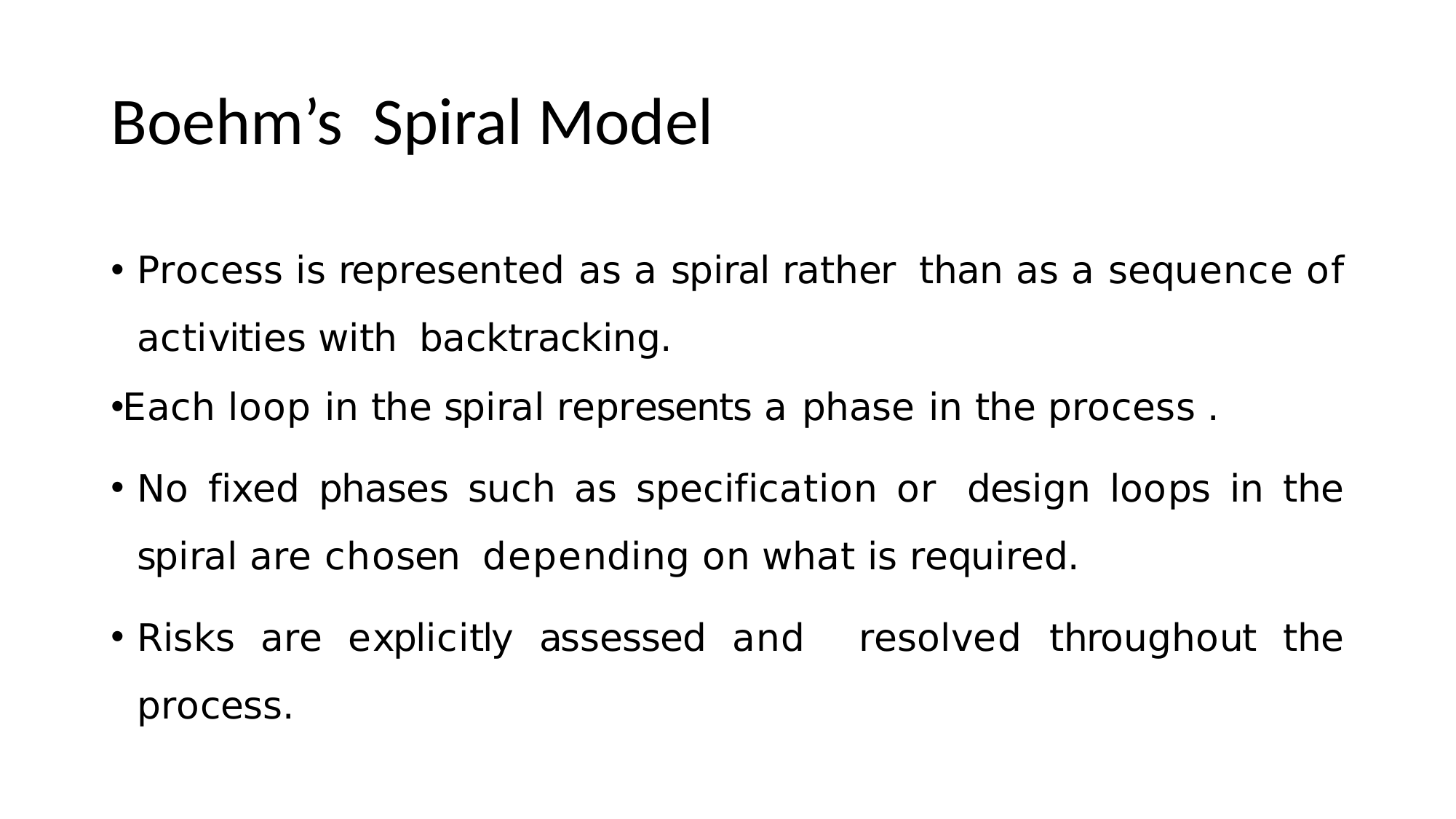

# Boehm’s  Spiral Model
Process is represented as a spiral rather  than as a sequence of activities with  backtracking.
Each loop in the spiral represents a phase in the process .
No fixed phases such as specification or  design loops in the spiral are chosen  depending on what is required.
Risks are explicitly assessed and  resolved throughout the process.